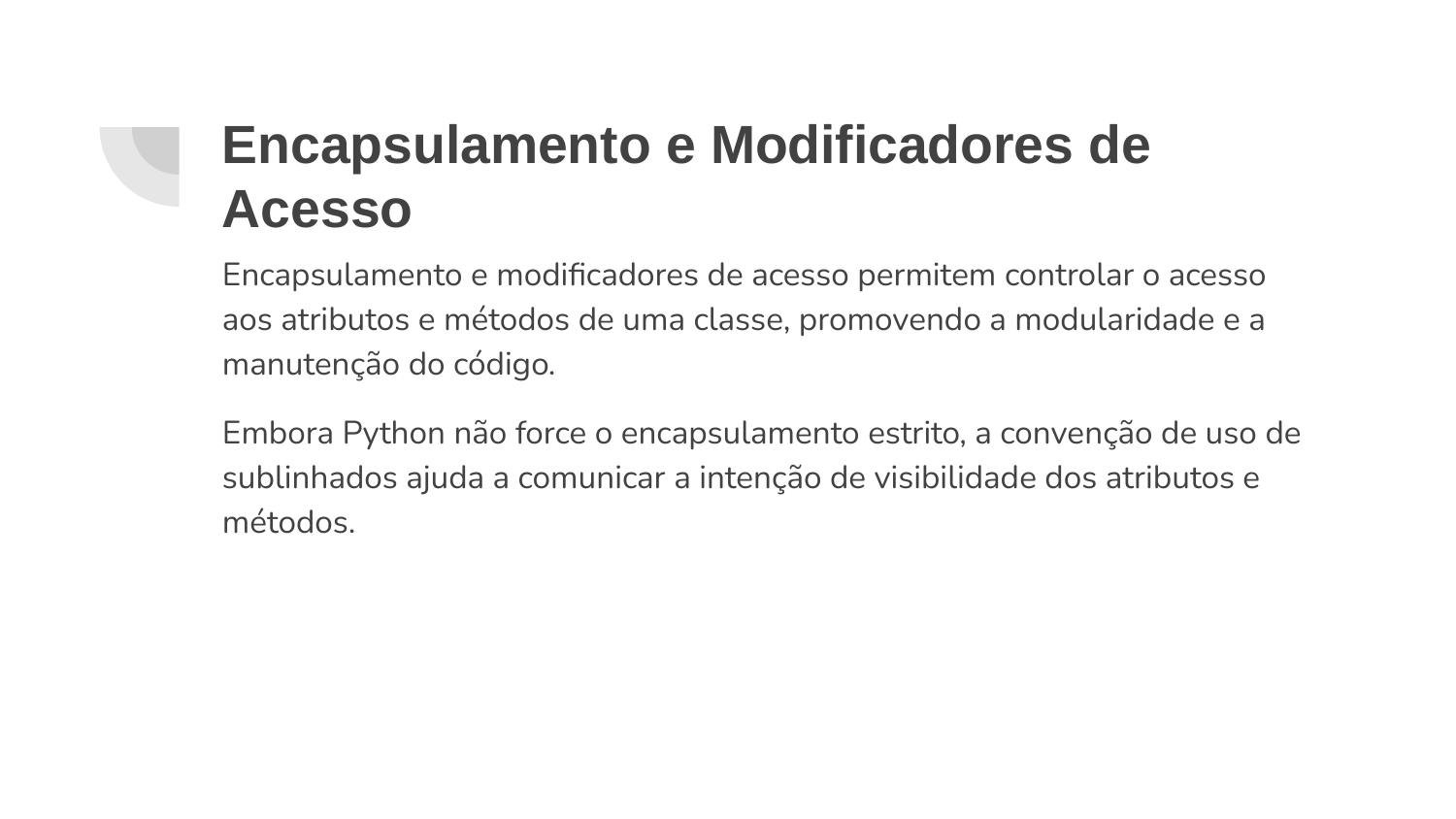

# Encapsulamento e Modificadores de Acesso
Encapsulamento e modificadores de acesso permitem controlar o acesso aos atributos e métodos de uma classe, promovendo a modularidade e a manutenção do código.
Embora Python não force o encapsulamento estrito, a convenção de uso de sublinhados ajuda a comunicar a intenção de visibilidade dos atributos e métodos.